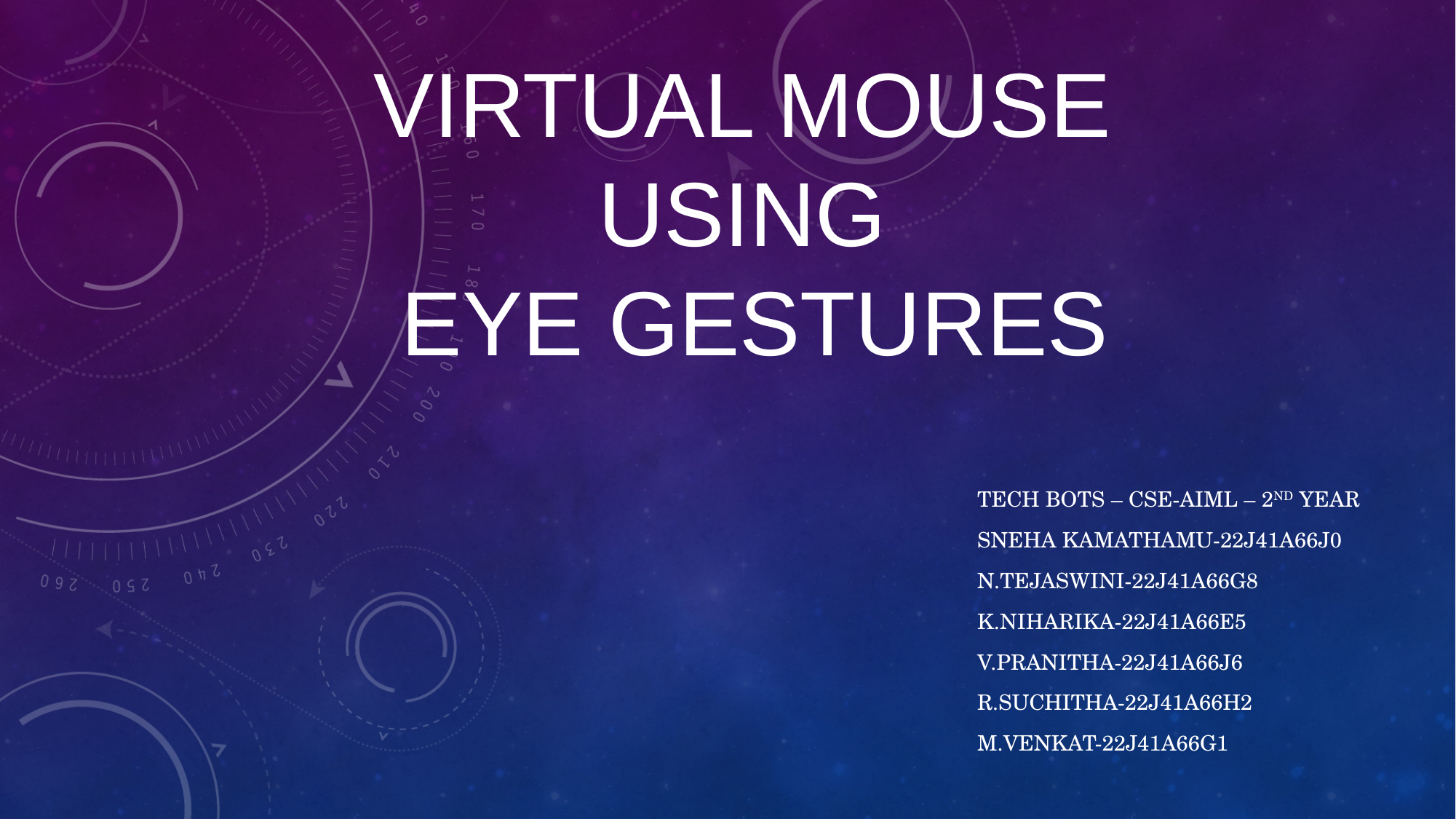

# VIRTUAL MOUSE USING EYE GESTURES
Tech bots – CSE-AIML – 2nd year
Sneha Kamathamu-22J41a66J0
n.Tejaswini-22j41a66G8
K.niharika-22j41a66e5
v.Pranitha-22j41a66j6
r.suchitha-22j41a66h2
M.Venkat-22j41a66g1